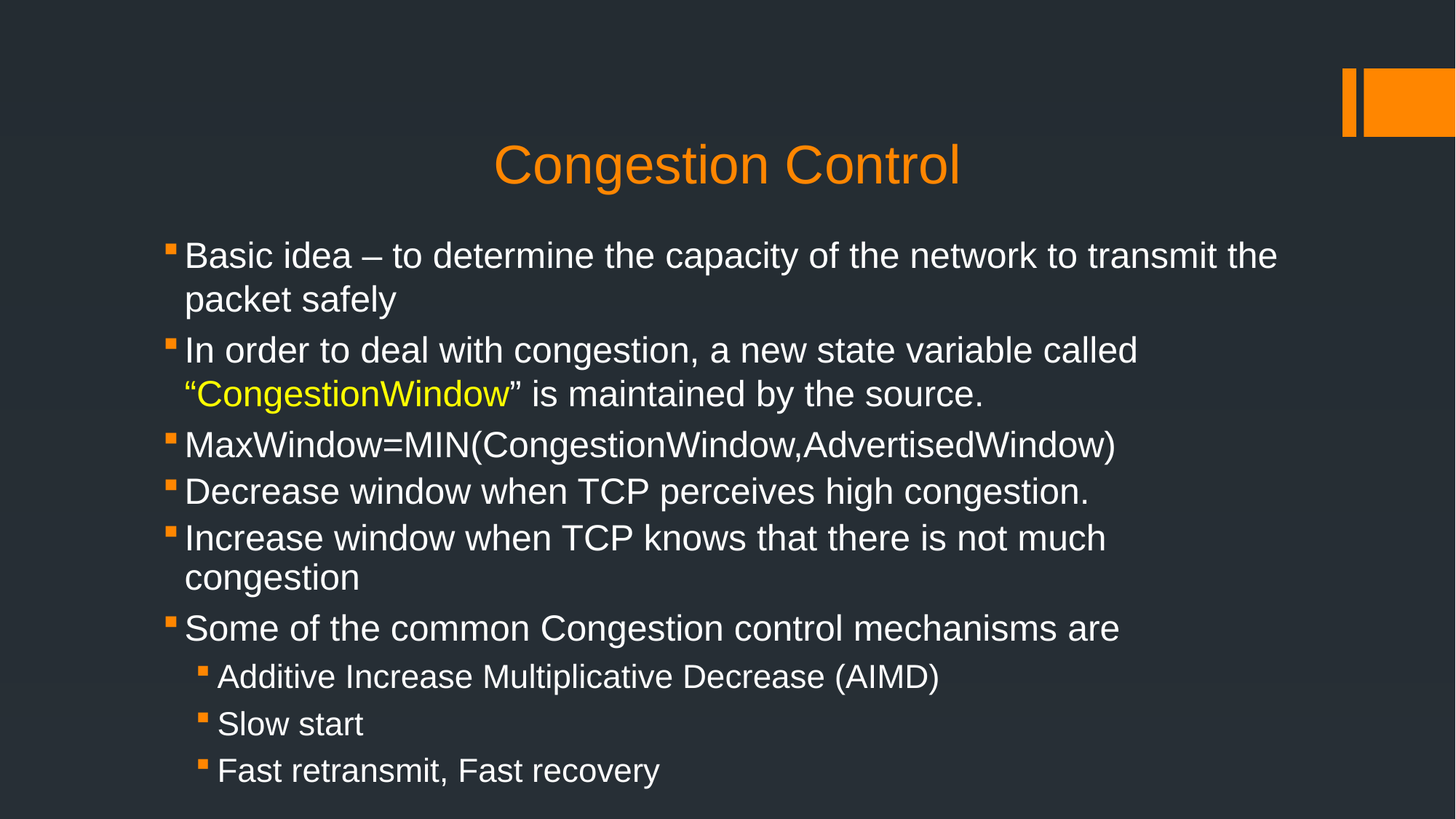

# Congestion Control
Basic idea – to determine the capacity of the network to transmit the packet safely
In order to deal with congestion, a new state variable called “CongestionWindow” is maintained by the source.
MaxWindow=MIN(CongestionWindow,AdvertisedWindow)
Decrease window when TCP perceives high congestion.
Increase window when TCP knows that there is not much congestion
Some of the common Congestion control mechanisms are
Additive Increase Multiplicative Decrease (AIMD)
Slow start
Fast retransmit, Fast recovery